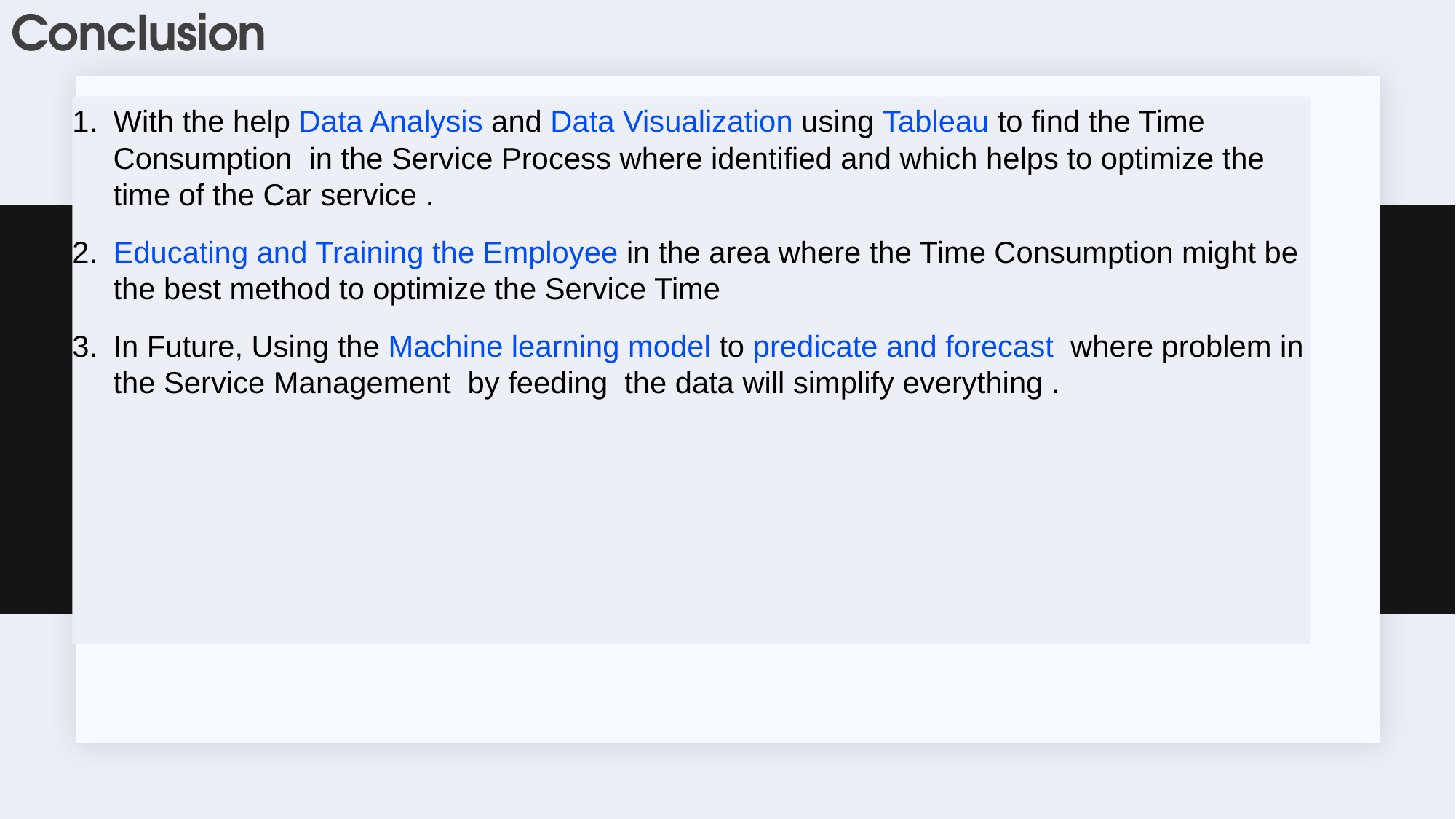

# Conclusion
With the help Data Analysis and Data Visualization using Tableau to find the Time Consumption  in the Service Process where identified and which helps to optimize the time of the Car service .
Educating and Training the Employee in the area where the Time Consumption might be the best method to optimize the Service Time
In Future, Using the Machine learning model to predicate and forecast  where problem in the Service Management  by feeding  the data will simplify everything .